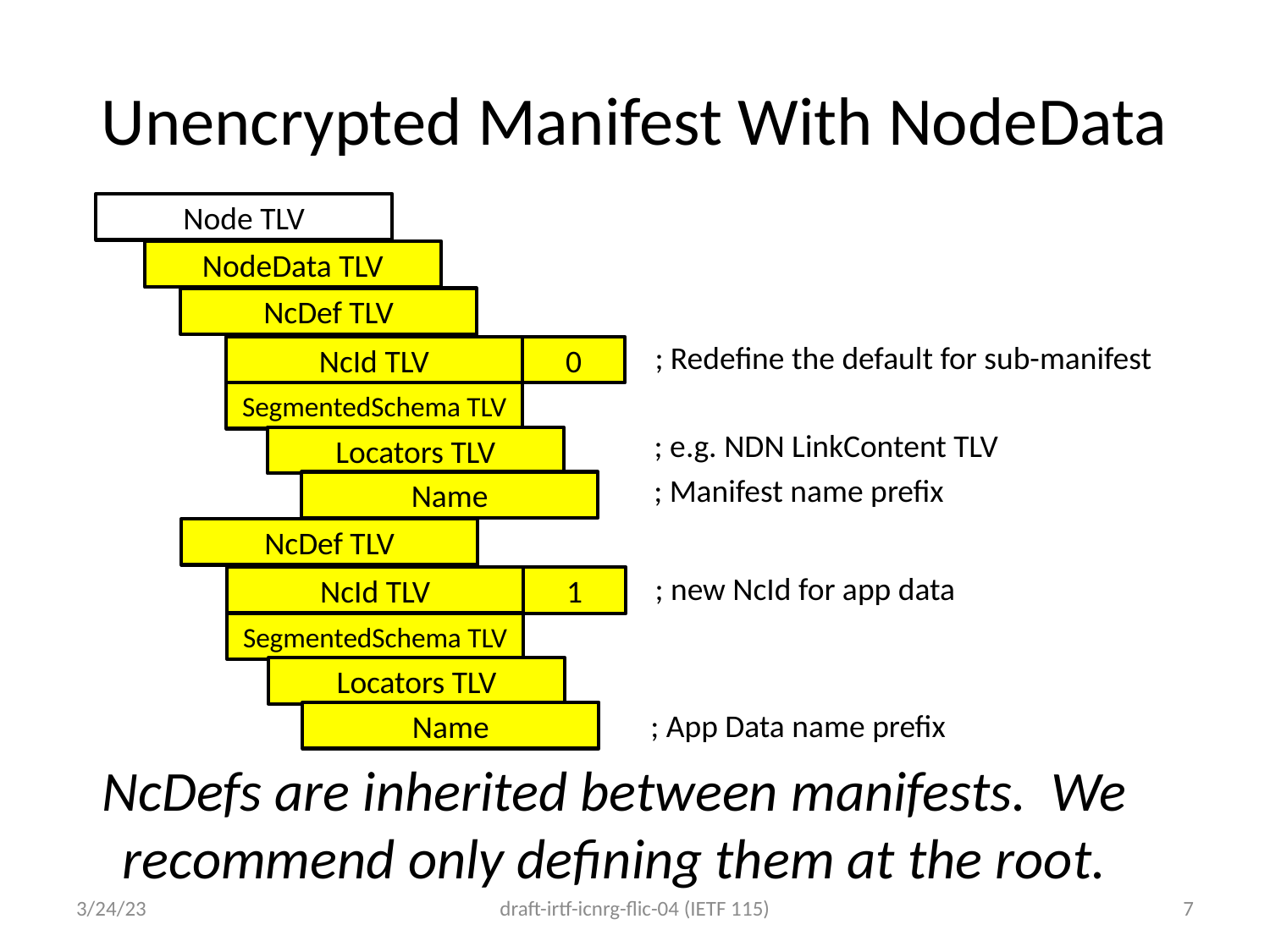

# Unencrypted Manifest With NodeData
Node TLV
NodeData TLV
NcDef TLV
; Redefine the default for sub-manifest
0
NcId TLV
SegmentedSchema TLV
; e.g. NDN LinkContent TLV
Locators TLV
; Manifest name prefix
Name
NcDef TLV
; new NcId for app data
1
NcId TLV
SegmentedSchema TLV
Locators TLV
; App Data name prefix
Name
NcDefs are inherited between manifests.  We recommend only defining them at the root.
3/24/23
draft-irtf-icnrg-flic-04 (IETF 115)
7